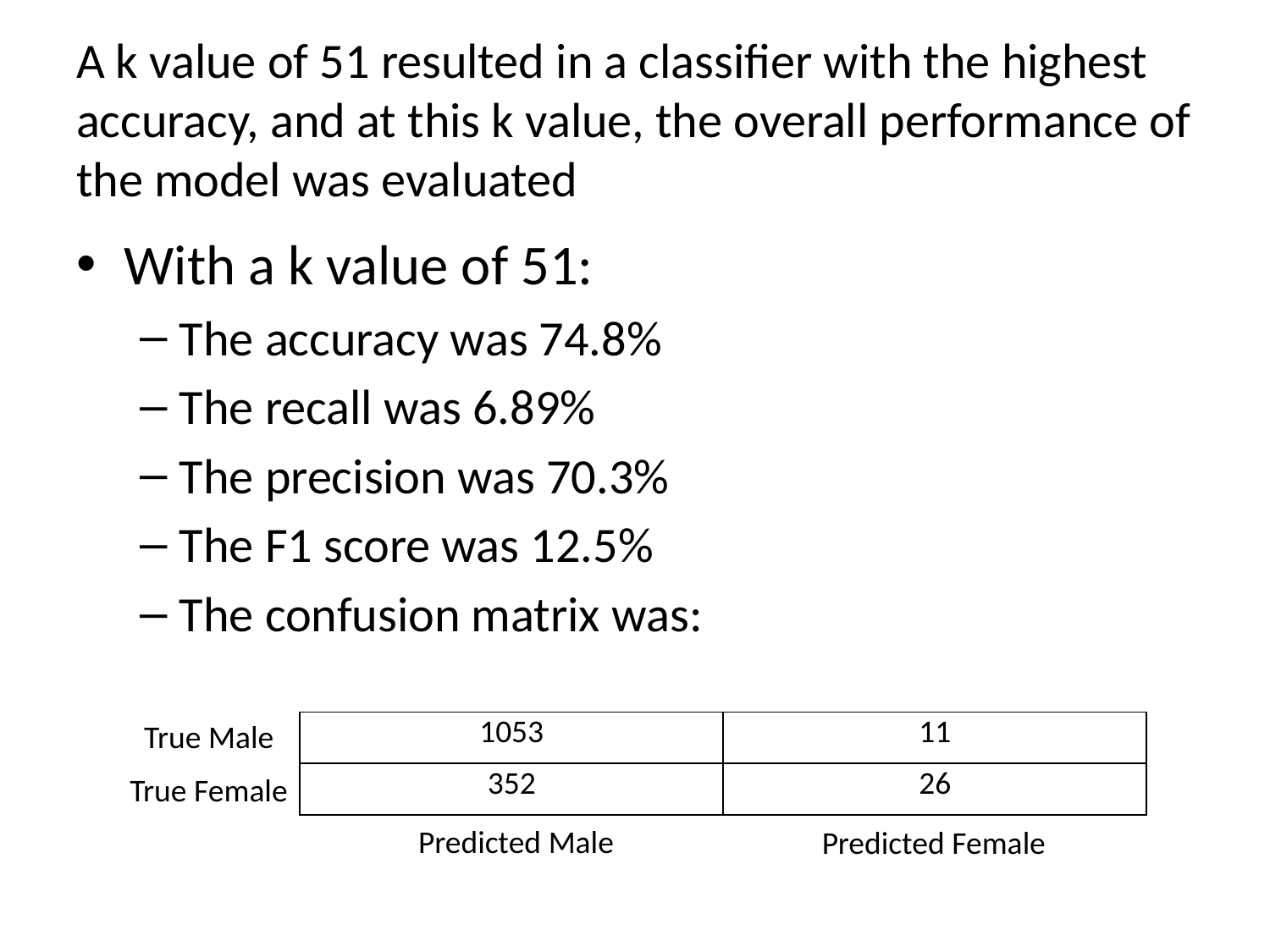

# A k value of 51 resulted in a classifier with the highest accuracy, and at this k value, the overall performance of the model was evaluated
With a k value of 51:
The accuracy was 74.8%
The recall was 6.89%
The precision was 70.3%
The F1 score was 12.5%
The confusion matrix was:

True Male
| 1053 | 11 |
| --- | --- |
| 352 | 26 |
True Female
Predicted Male
Predicted Female